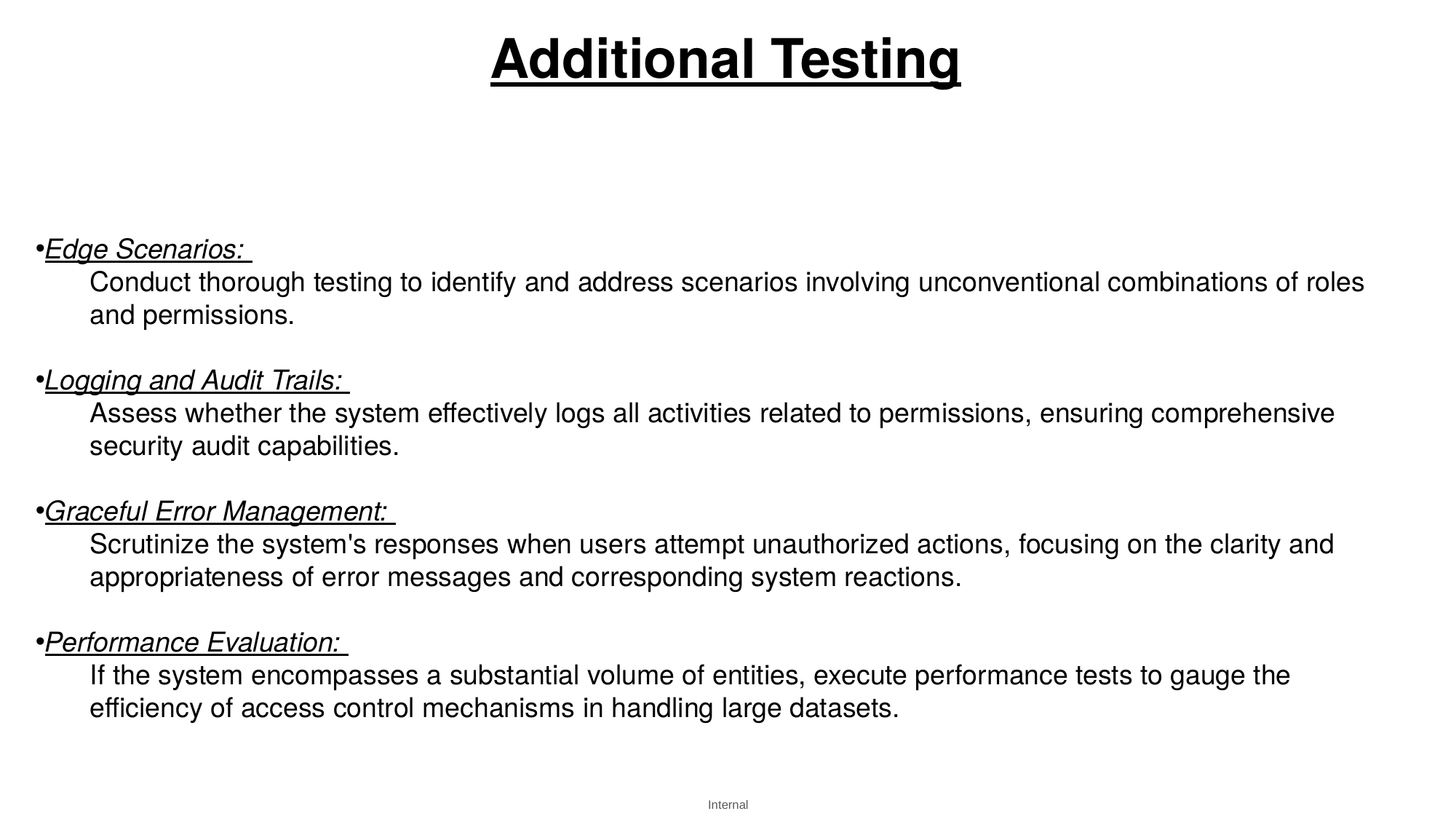

Additional Testing
Edge Scenarios:
Conduct thorough testing to identify and address scenarios involving unconventional combinations of roles and permissions.

Logging and Audit Trails:
Assess whether the system effectively logs all activities related to permissions, ensuring comprehensive security audit capabilities.

Graceful Error Management:
Scrutinize the system's responses when users attempt unauthorized actions, focusing on the clarity and appropriateness of error messages and corresponding system reactions.

Performance Evaluation:
If the system encompasses a substantial volume of entities, execute performance tests to gauge the efficiency of access control mechanisms in handling large datasets.